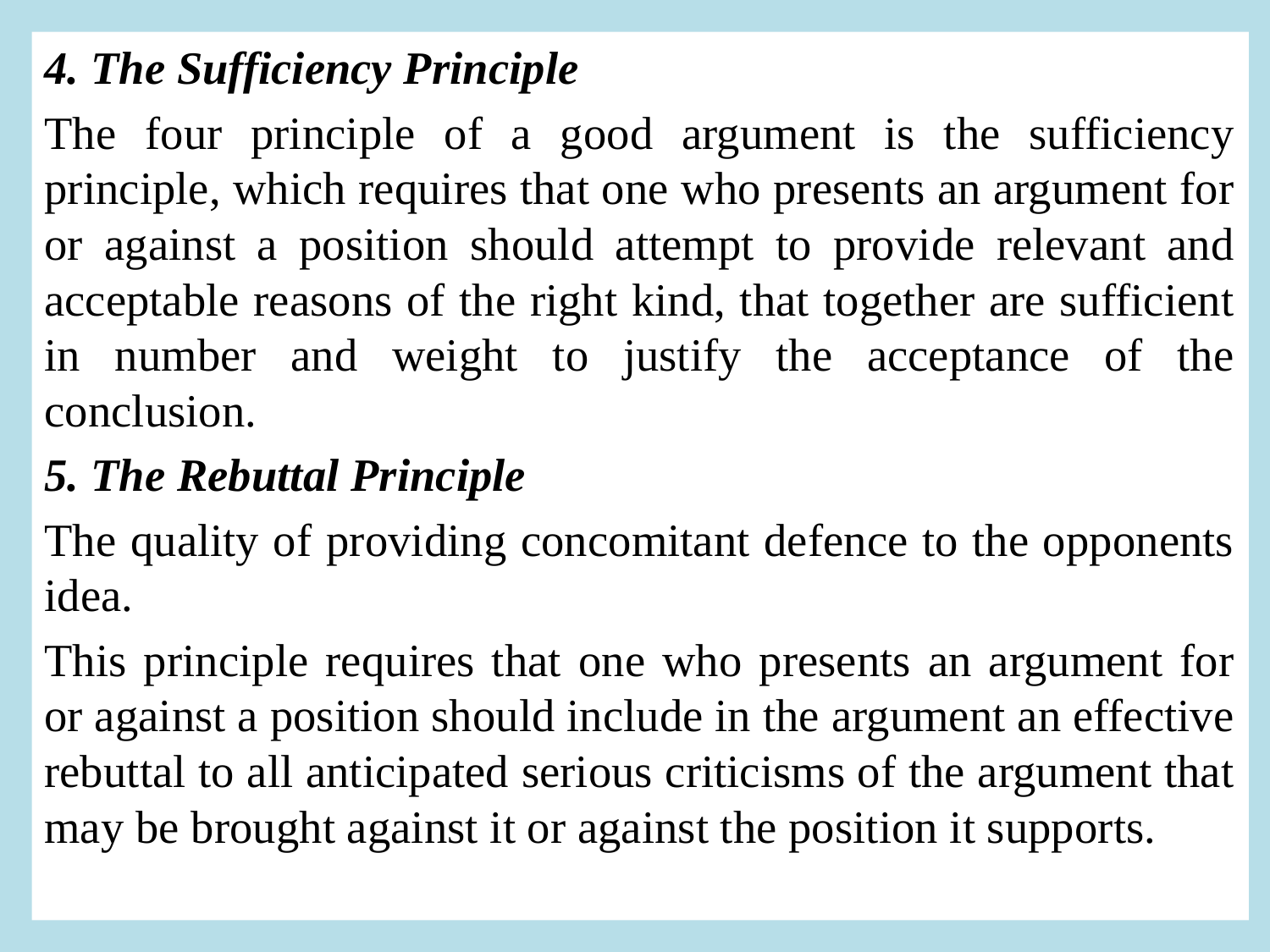

4. The Sufficiency Principle
The four principle of a good argument is the sufficiency principle, which requires that one who presents an argument for or against a position should attempt to provide relevant and acceptable reasons of the right kind, that together are sufficient in number and weight to justify the acceptance of the conclusion.
5. The Rebuttal Principle
The quality of providing concomitant defence to the opponents idea.
This principle requires that one who presents an argument for or against a position should include in the argument an effective rebuttal to all anticipated serious criticisms of the argument that may be brought against it or against the position it supports.